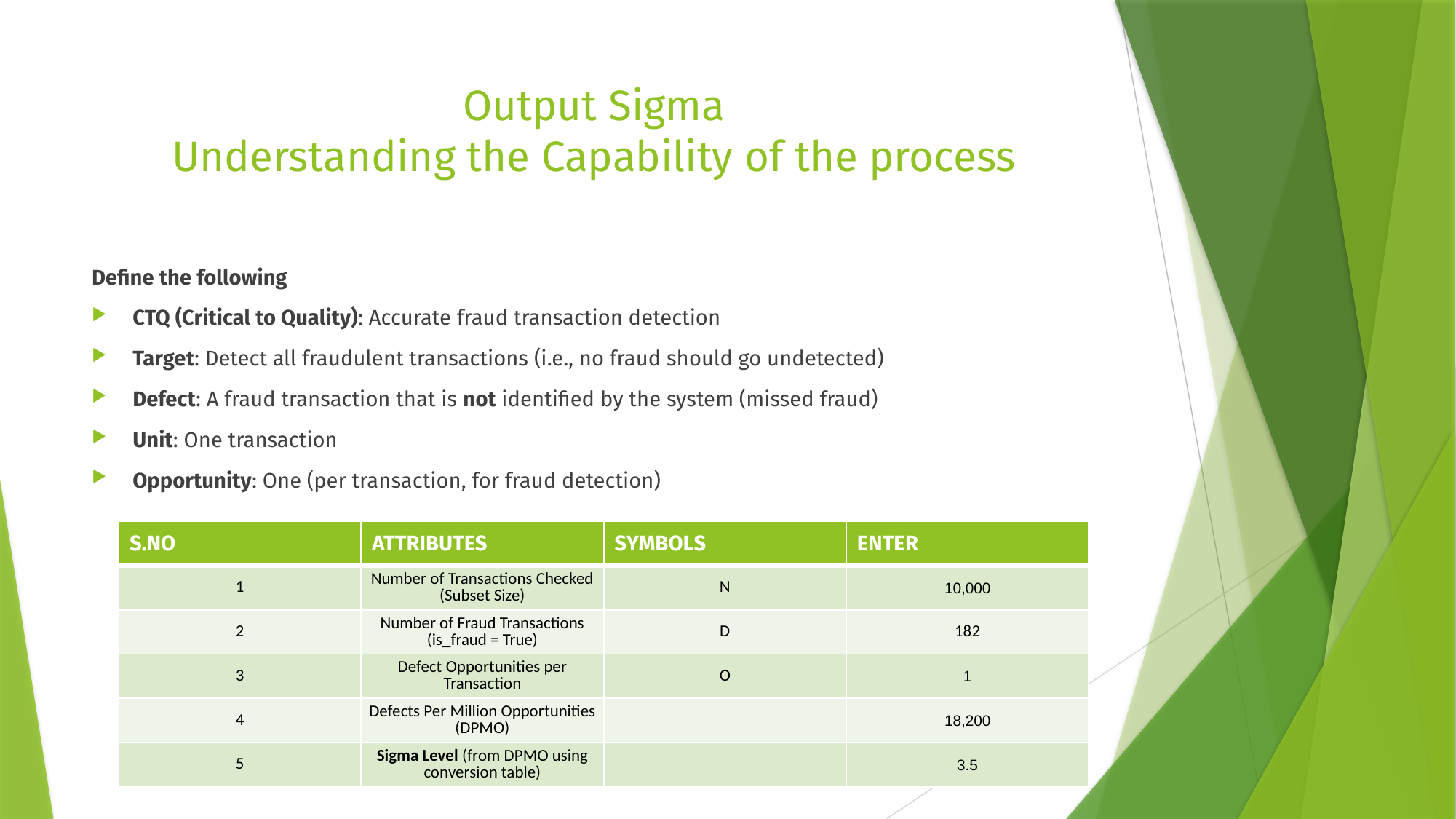

# Output Sigma Understanding the Capability of the process
Define the following
CTQ (Critical to Quality): Accurate fraud transaction detection
Target: Detect all fraudulent transactions (i.e., no fraud should go undetected)
Defect: A fraud transaction that is not identified by the system (missed fraud)
Unit: One transaction
Opportunity: One (per transaction, for fraud detection)
| S.NO | ATTRIBUTES | SYMBOLS | ENTER |
| --- | --- | --- | --- |
| 1 | Number of Transactions Checked (Subset Size) | N | 10,000 |
| 2 | Number of Fraud Transactions (is\_fraud = True) | D | 182 |
| 3 | Defect Opportunities per Transaction | O | 1 |
| 4 | Defects Per Million Opportunities (DPMO) |  | 18,200 |
| 5 | Sigma Level (from DPMO using conversion table) |  | 3.5 |